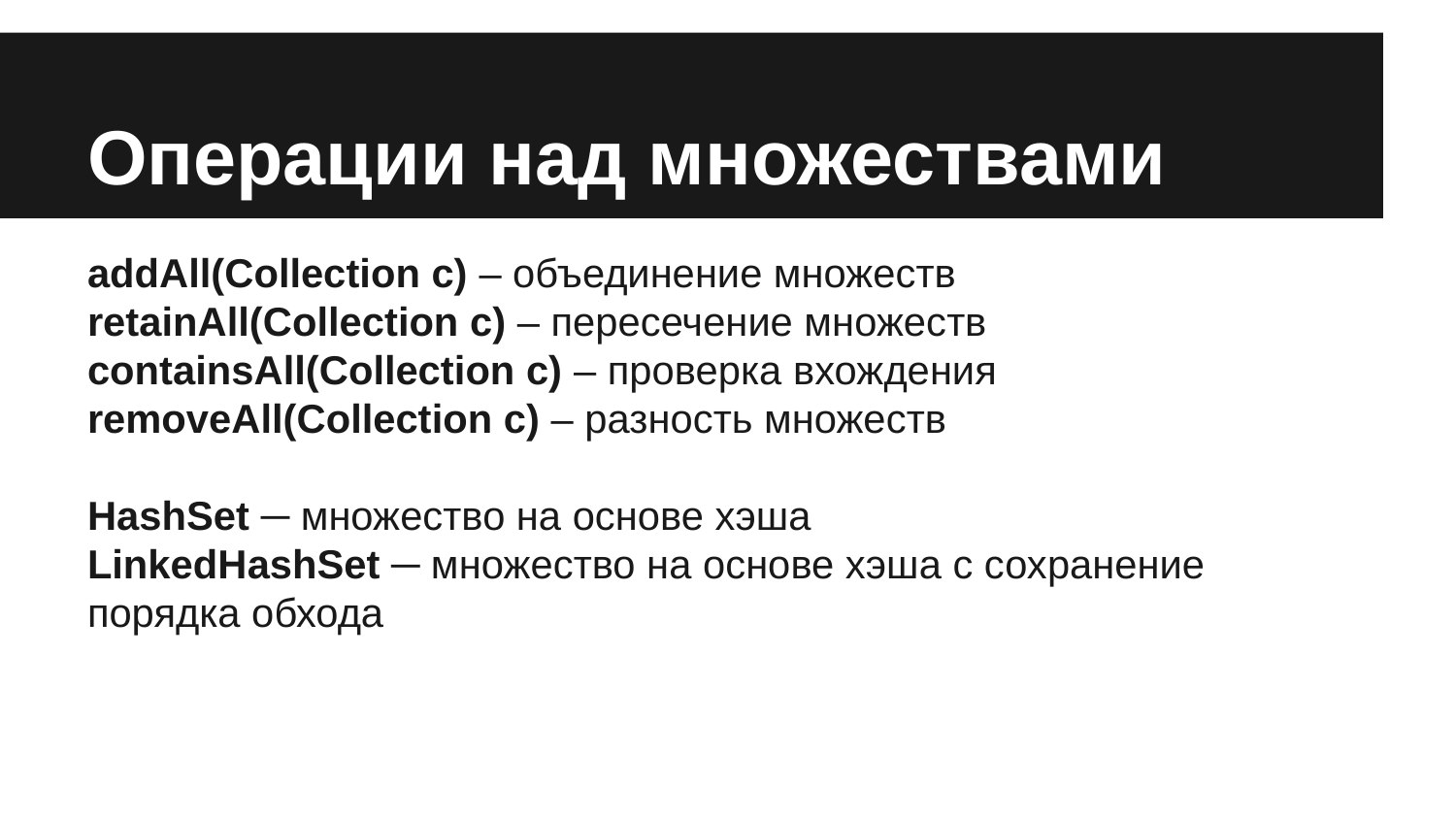

# Операции над множествами
addAll(Collection c) – объединение множеств
retainAll(Collection c) – пересечение множеств
containsAll(Collection c) – проверка вхождения
removeAll(Collection c) – разность множеств

HashSet ─ множество на основе хэша
LinkedHashSet ─ множество на основе хэша c сохранение порядка обхода